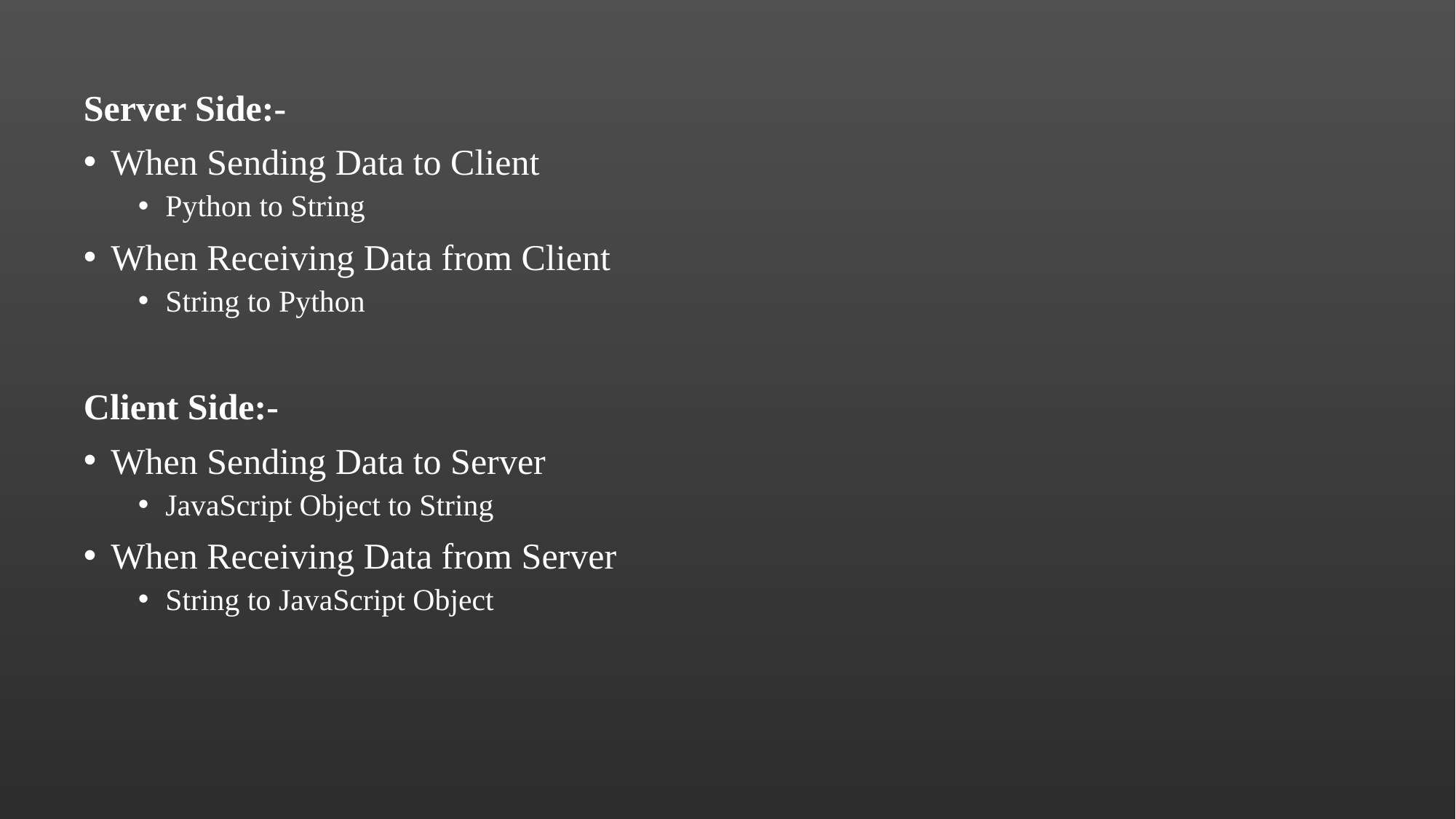

Server Side:-
When Sending Data to Client
Python to String
When Receiving Data from Client
String to Python

Client Side:-
When Sending Data to Server
JavaScript Object to String
When Receiving Data from Server
String to JavaScript Object